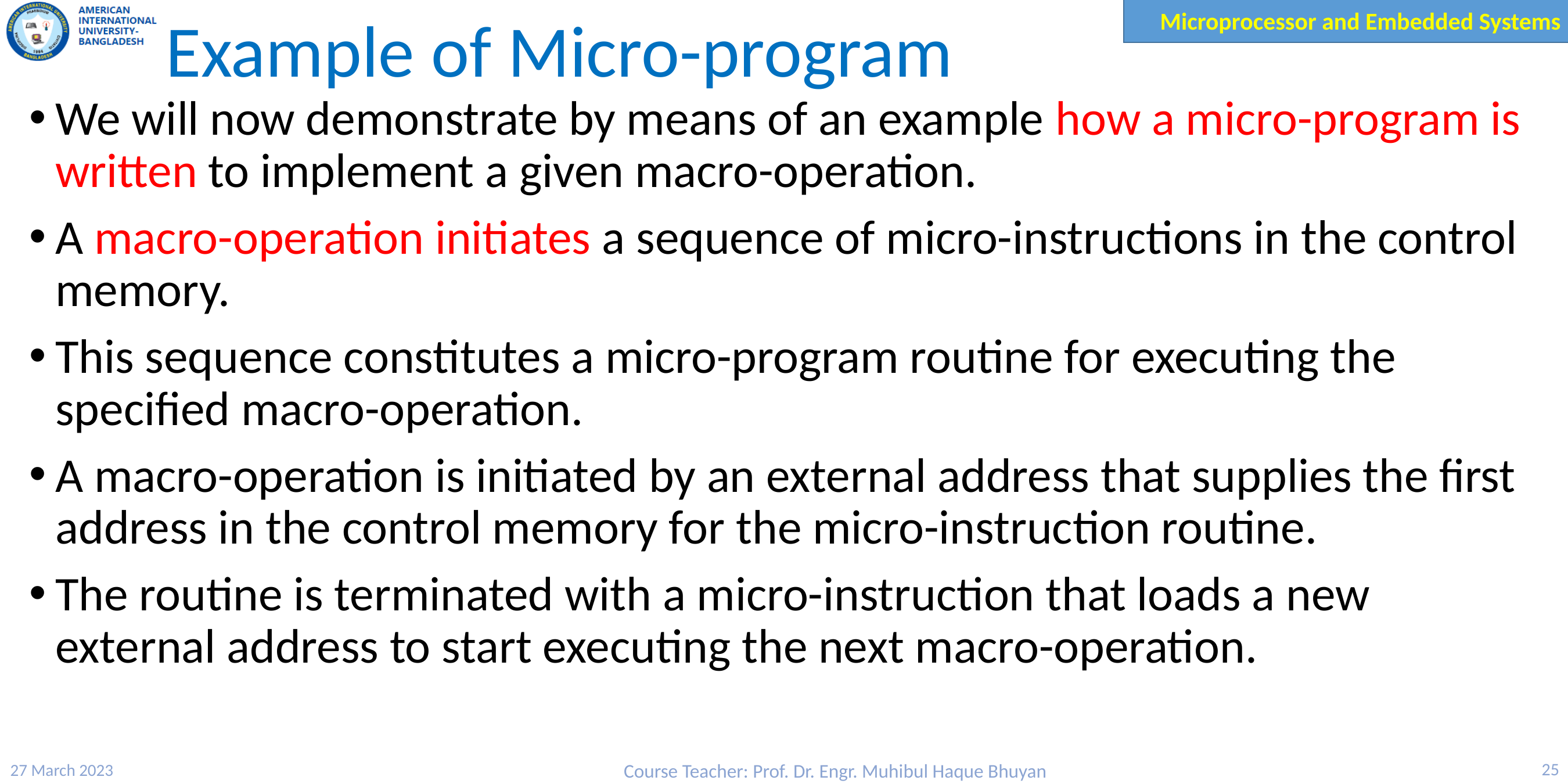

# Example of Micro-program
We will now demonstrate by means of an example how a micro-program is written to implement a given macro-operation.
A macro-operation initiates a sequence of micro-instructions in the control memory.
This sequence constitutes a micro-program routine for executing the specified macro-operation.
A macro-operation is initiated by an external address that supplies the first address in the control memory for the micro-instruction routine.
The routine is terminated with a micro-instruction that loads a new external address to start executing the next macro-operation.
27 March 2023
Course Teacher: Prof. Dr. Engr. Muhibul Haque Bhuyan
25